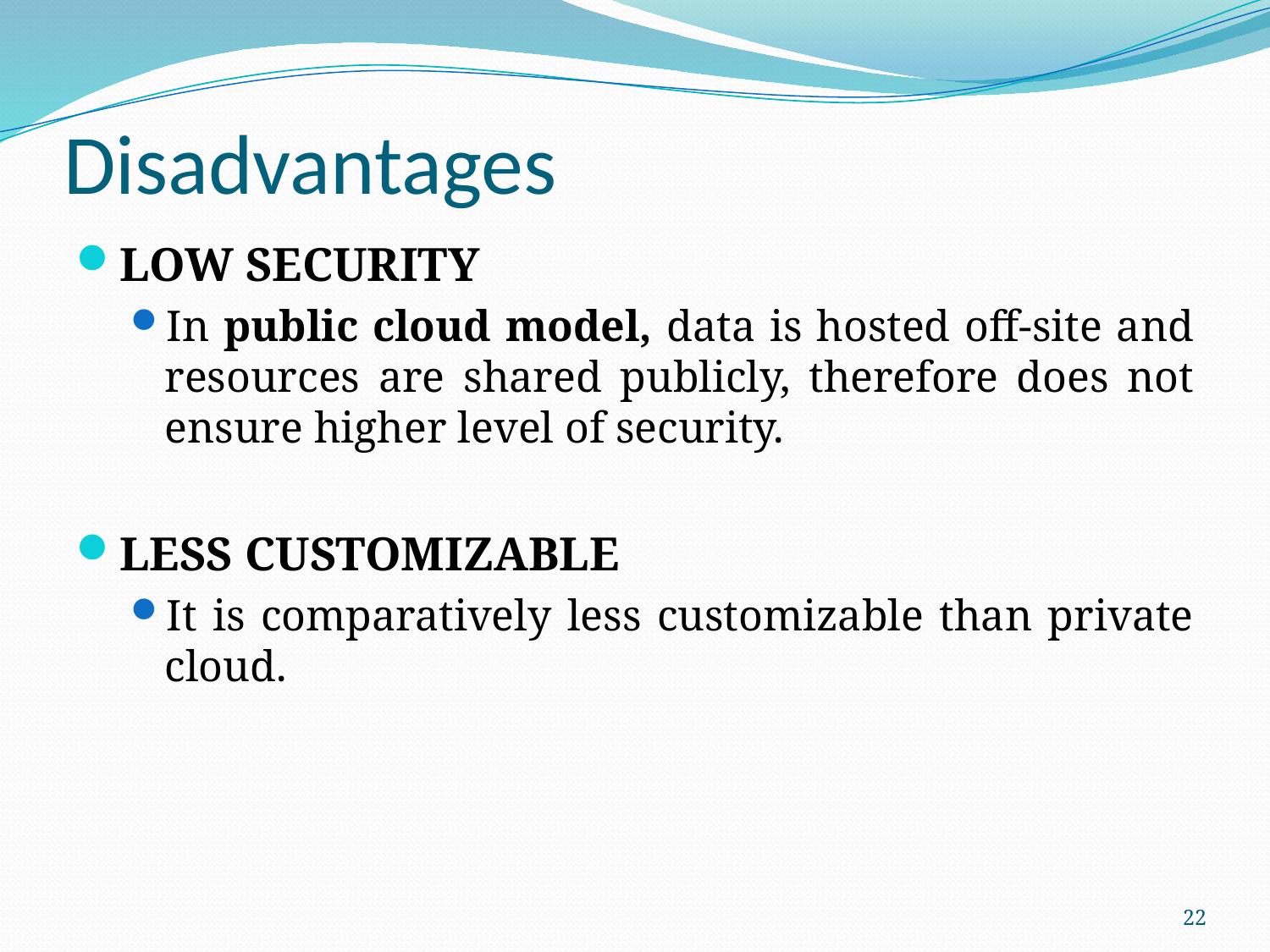

# Disadvantages
LOW SECURITY
In public cloud model, data is hosted off-site and resources are shared publicly, therefore does not ensure higher level of security.

LESS CUSTOMIZABLE
It is comparatively less customizable than private cloud.
22